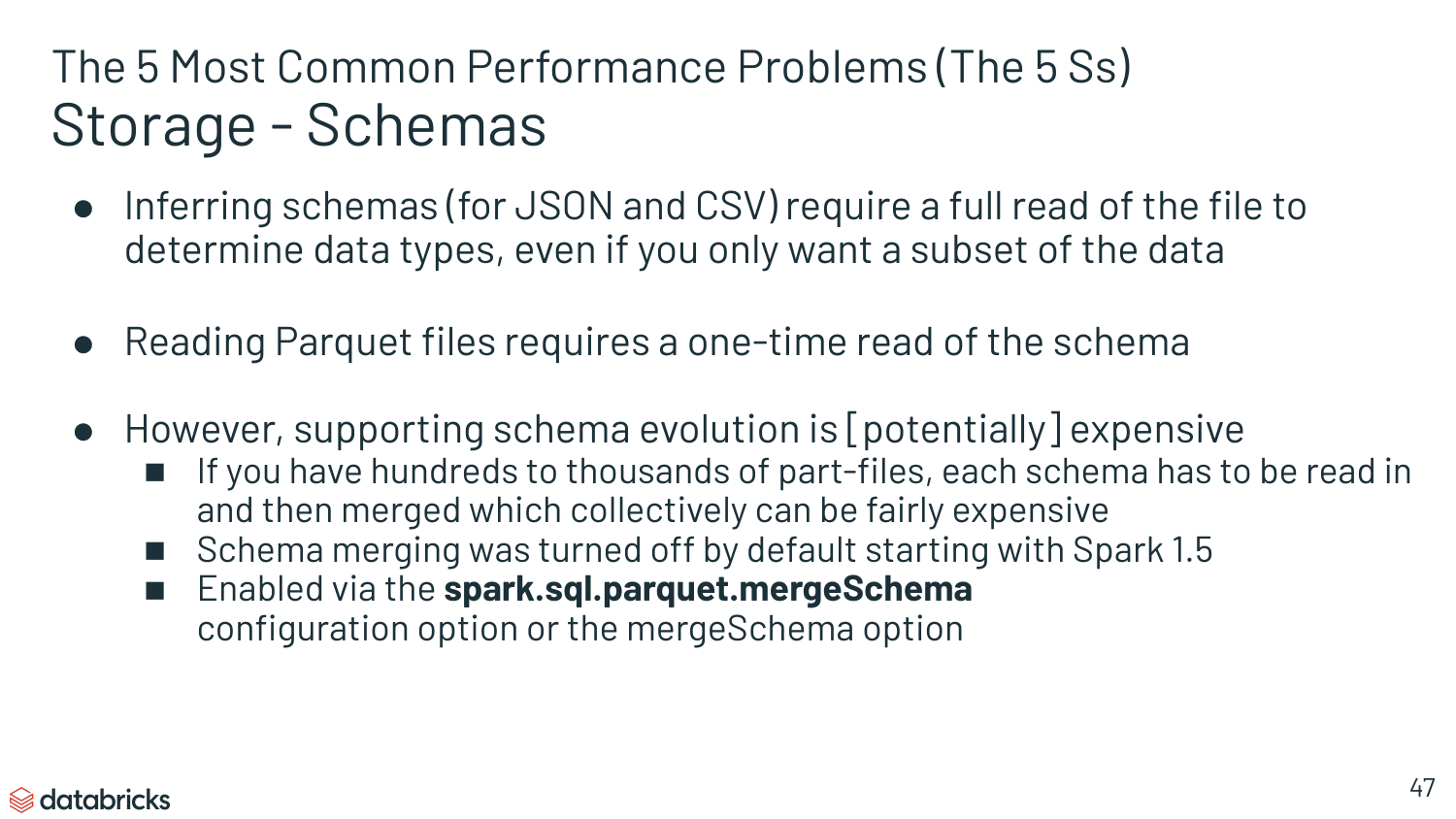

# The 5 Most Common Performance Problems (The 5 Ss)
Storage - Schemas
Inferring schemas (for JSON and CSV) require a full read of the file to determine data types, even if you only want a subset of the data
Reading Parquet files requires a one-time read of the schema
However, supporting schema evolution is [potentially] expensive
If you have hundreds to thousands of part-files, each schema has to be read in and then merged which collectively can be fairly expensive
Schema merging was turned off by default starting with Spark 1.5
Enabled via the spark.sql.parquet.mergeSchema
configuration option or the mergeSchema option

47